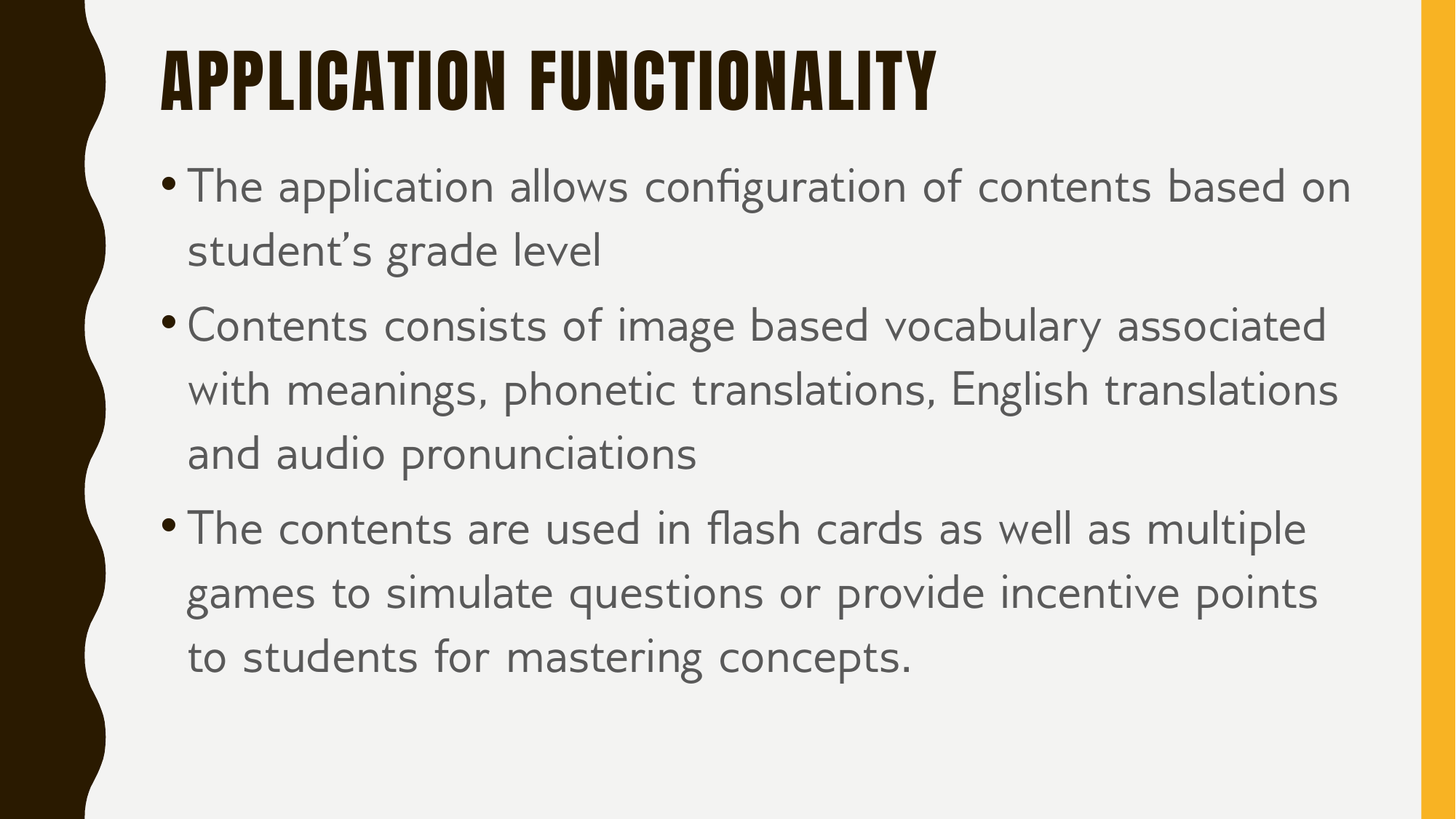

# Application Functionality
The application allows configuration of contents based on student’s grade level
Contents consists of image based vocabulary associated with meanings, phonetic translations, English translations and audio pronunciations
The contents are used in flash cards as well as multiple games to simulate questions or provide incentive points to students for mastering concepts.